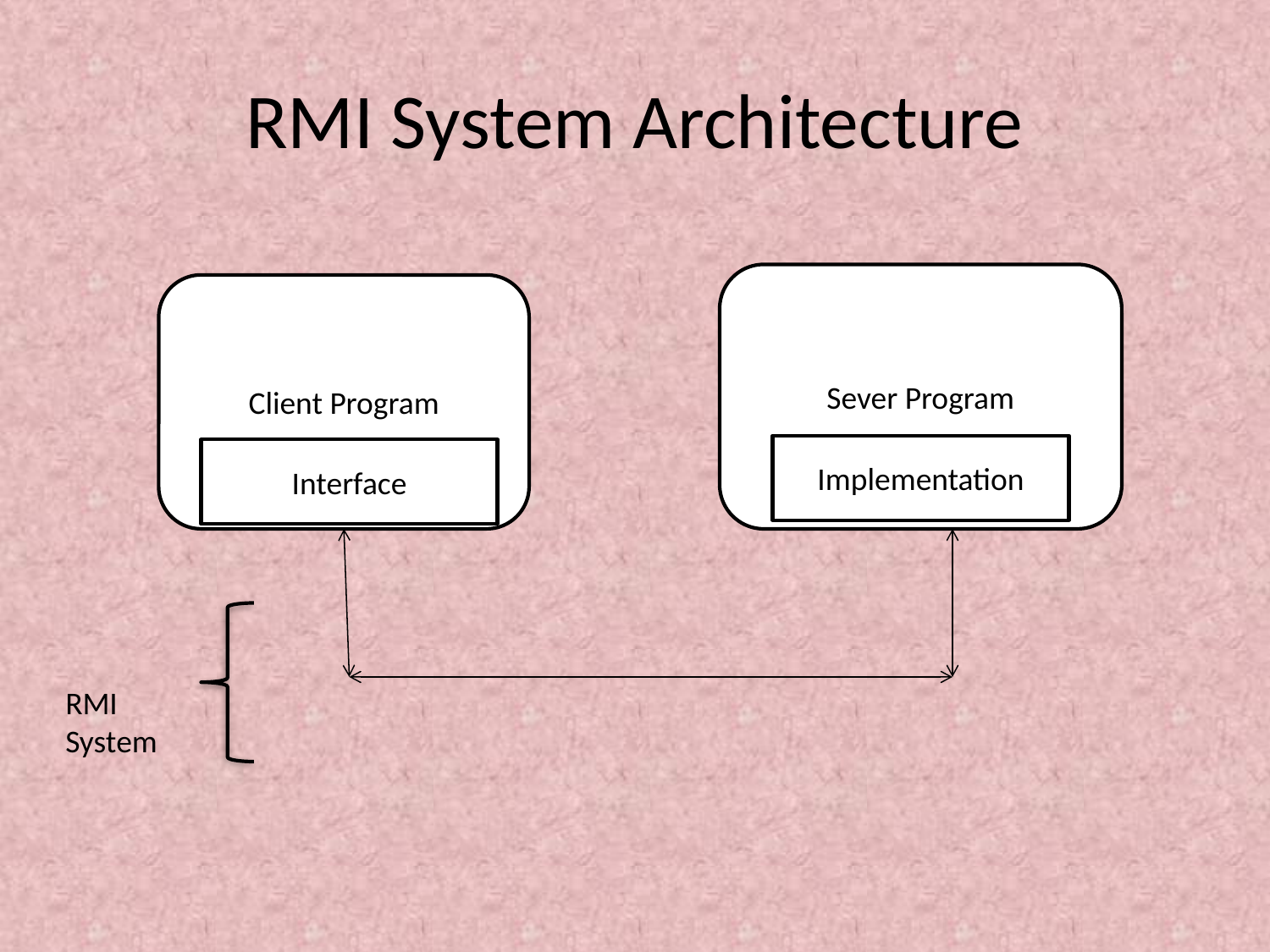

# RMI System Architecture
Sever Program
Client Program
Implementation
Interface

RMI System